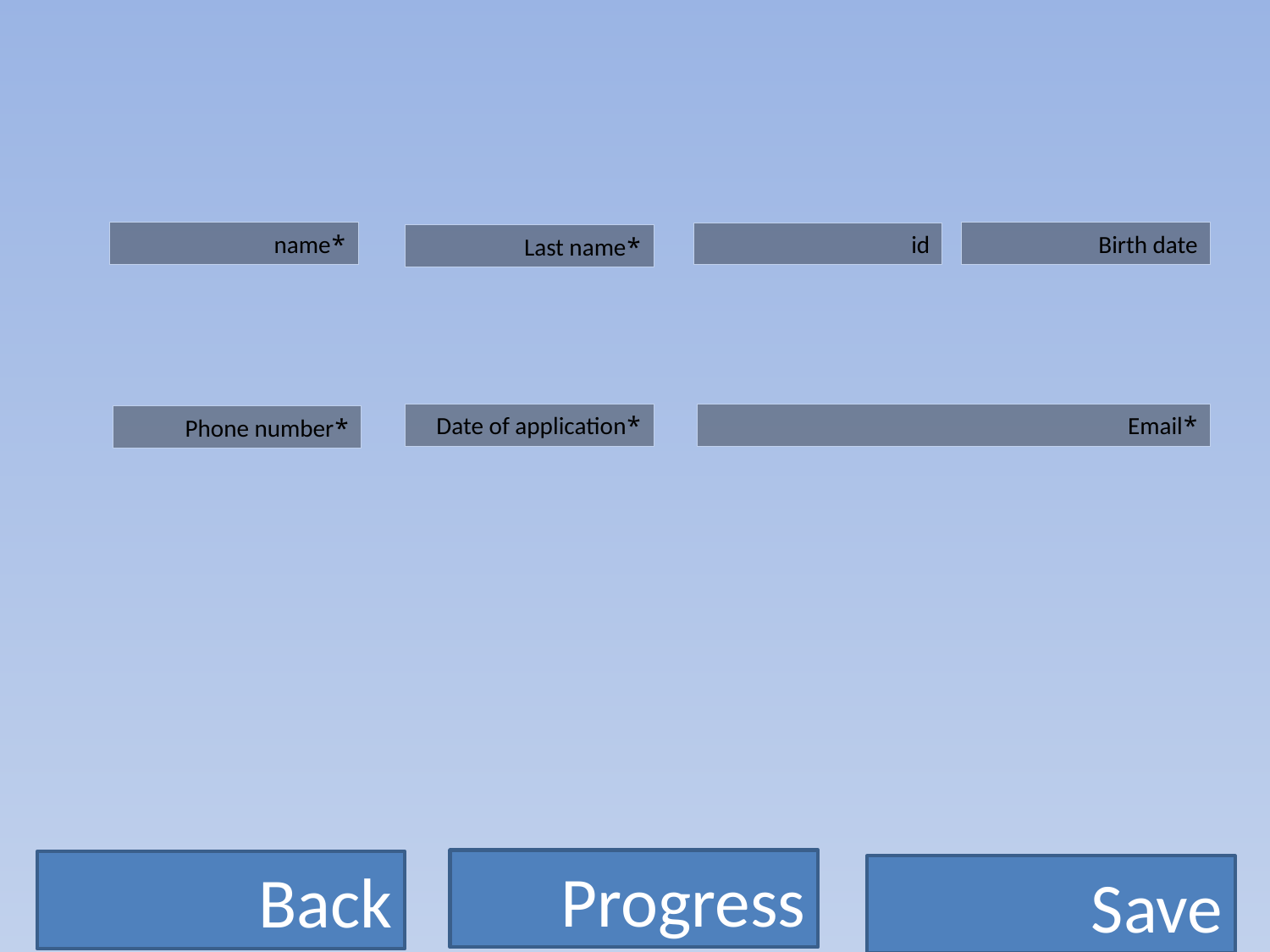

Birth date
*name
id
*Last name
*Email
*Date of application
*Phone number
Progress
Back
Save